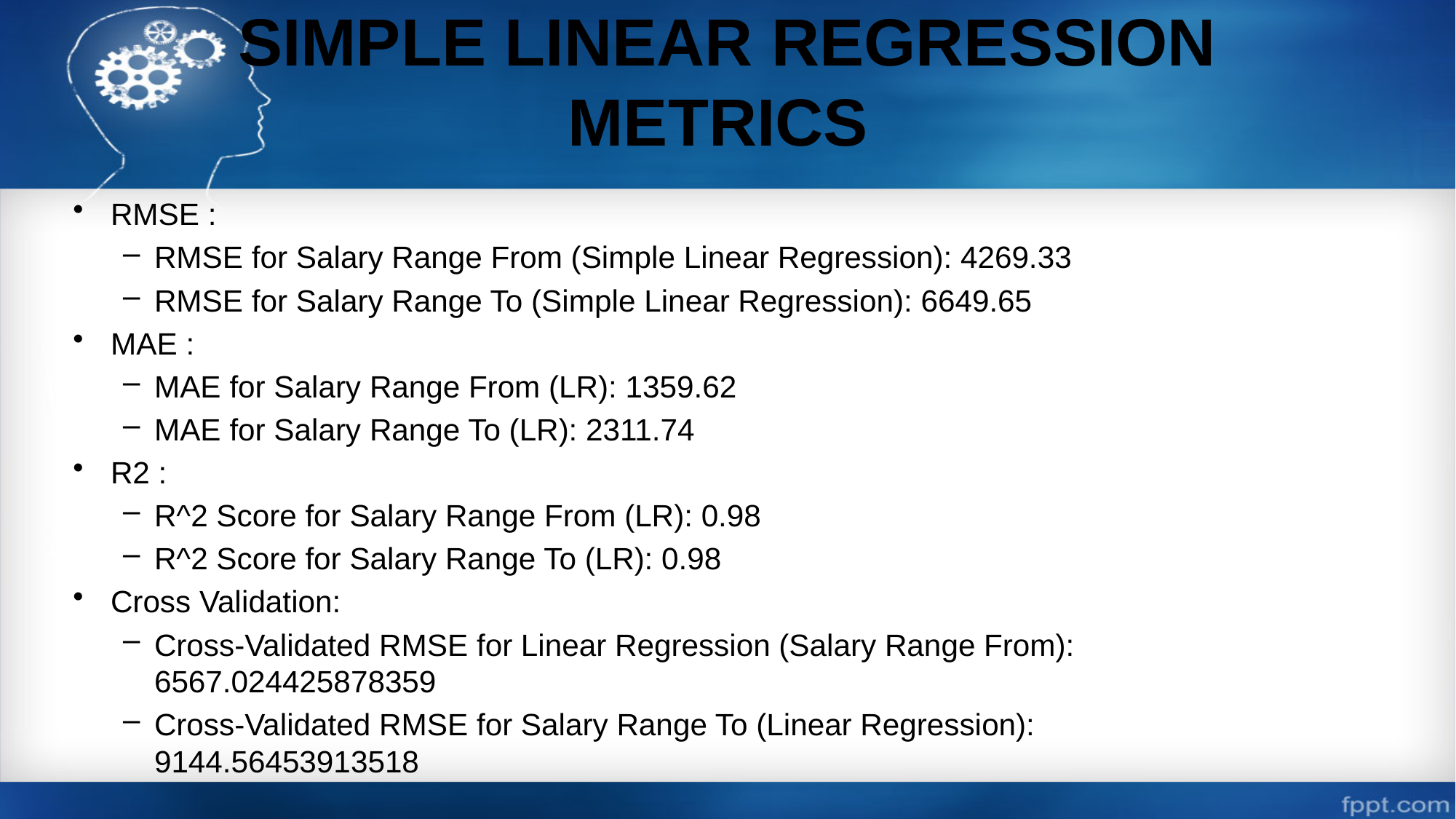

# SIMPLE LINEAR REGRESSION METRICS
RMSE :
RMSE for Salary Range From (Simple Linear Regression): 4269.33
RMSE for Salary Range To (Simple Linear Regression): 6649.65
MAE :
MAE for Salary Range From (LR): 1359.62
MAE for Salary Range To (LR): 2311.74
R2 :
R^2 Score for Salary Range From (LR): 0.98
R^2 Score for Salary Range To (LR): 0.98
Cross Validation:
Cross-Validated RMSE for Linear Regression (Salary Range From): 6567.024425878359
Cross-Validated RMSE for Salary Range To (Linear Regression): 9144.56453913518